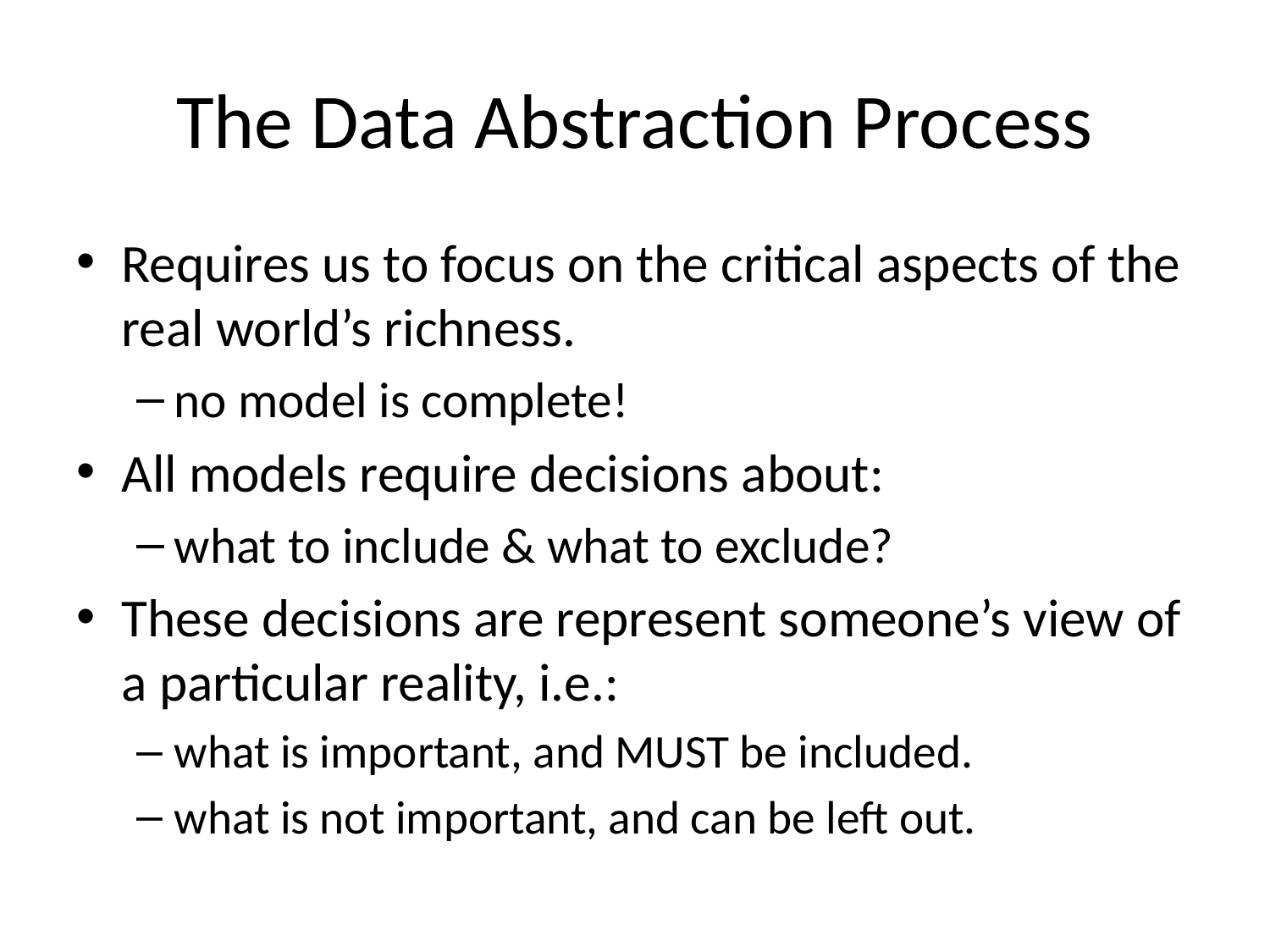

# The Data Abstraction Process
Requires us to focus on the critical aspects of the real world’s richness.
no model is complete!
All models require decisions about:
what to include & what to exclude?
These decisions are represent someone’s view of a particular reality, i.e.:
what is important, and MUST be included.
what is not important, and can be left out.